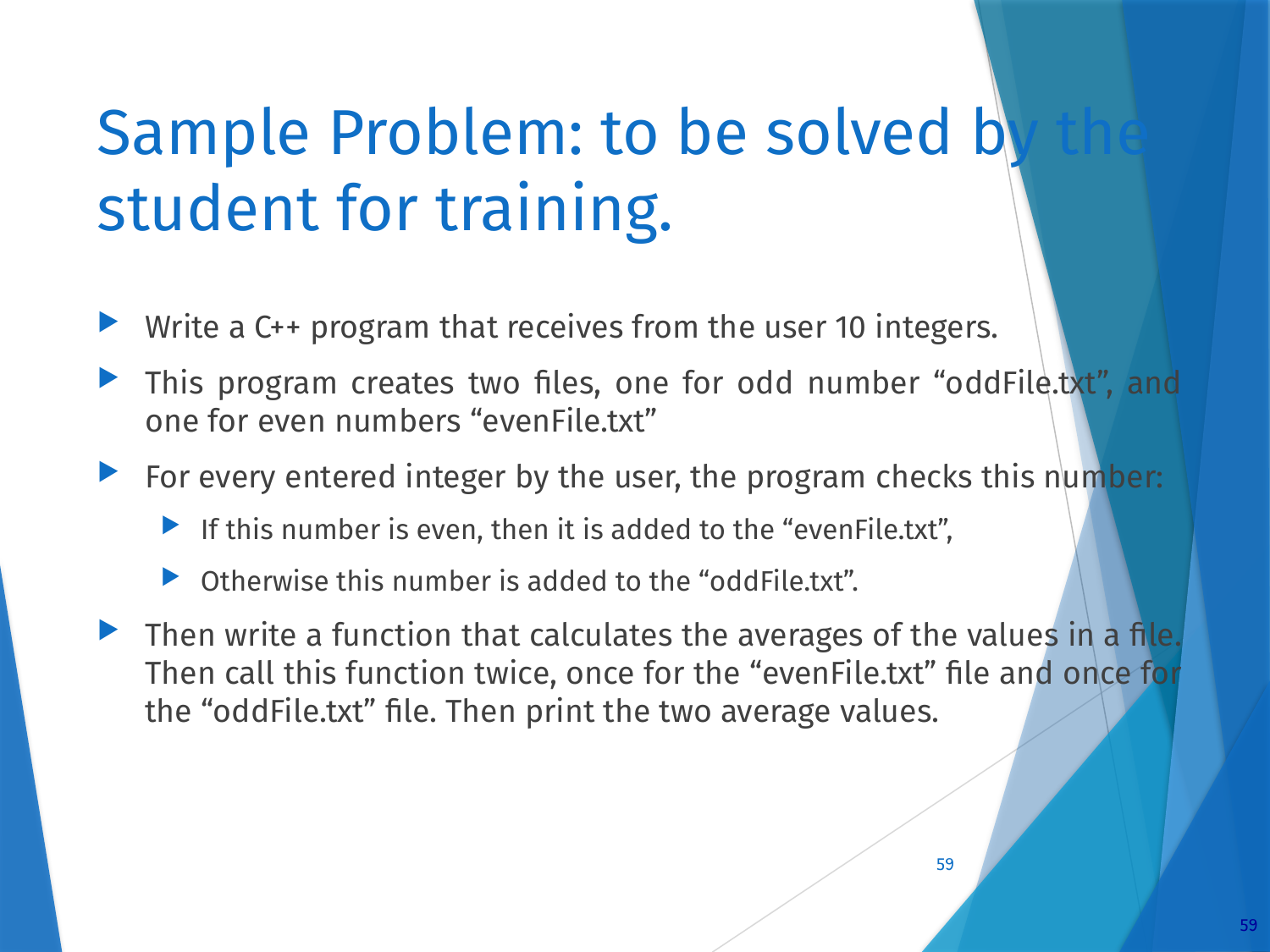

# Sample Problem: to be solved by the student for training.
Write a C++ program that receives from the user 10 integers.
This program creates two files, one for odd number “oddFile.txt”, and one for even numbers “evenFile.txt”
For every entered integer by the user, the program checks this number:
If this number is even, then it is added to the “evenFile.txt”,
Otherwise this number is added to the “oddFile.txt”.
Then write a function that calculates the averages of the values in a file. Then call this function twice, once for the “evenFile.txt” file and once for the “oddFile.txt” file. Then print the two average values.
59
59